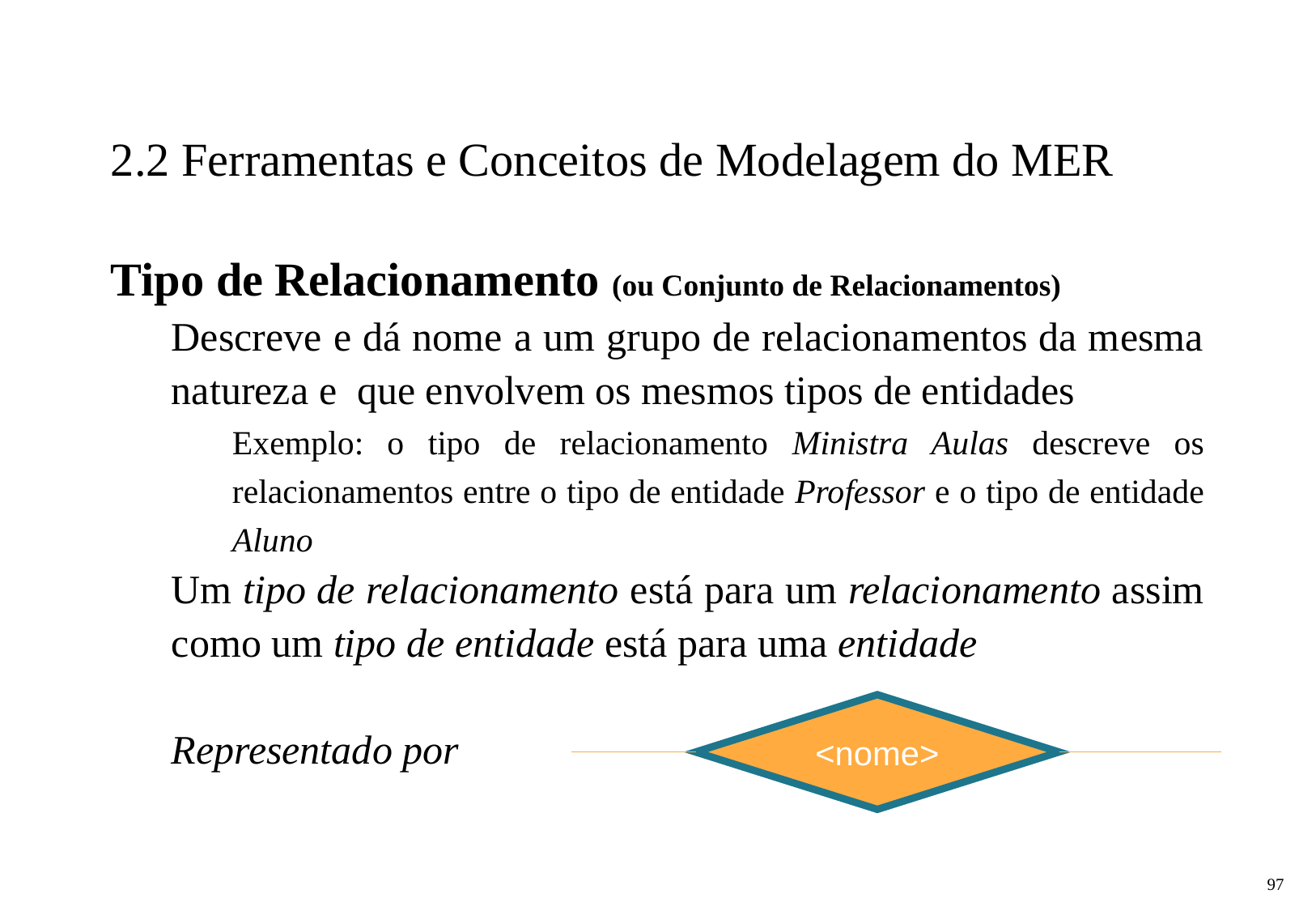

2.2 Ferramentas e Conceitos de Modelagem do MER
Tipo de Relacionamento (ou Conjunto de Relacionamentos)
Descreve e dá nome a um grupo de relacionamentos da mesma natureza e  que envolvem os mesmos tipos de entidades
Exemplo: o tipo de relacionamento Ministra Aulas descreve os relacionamentos entre o tipo de entidade Professor e o tipo de entidade Aluno
Um tipo de relacionamento está para um relacionamento assim como um tipo de entidade está para uma entidade

Representado por
<nome>
97